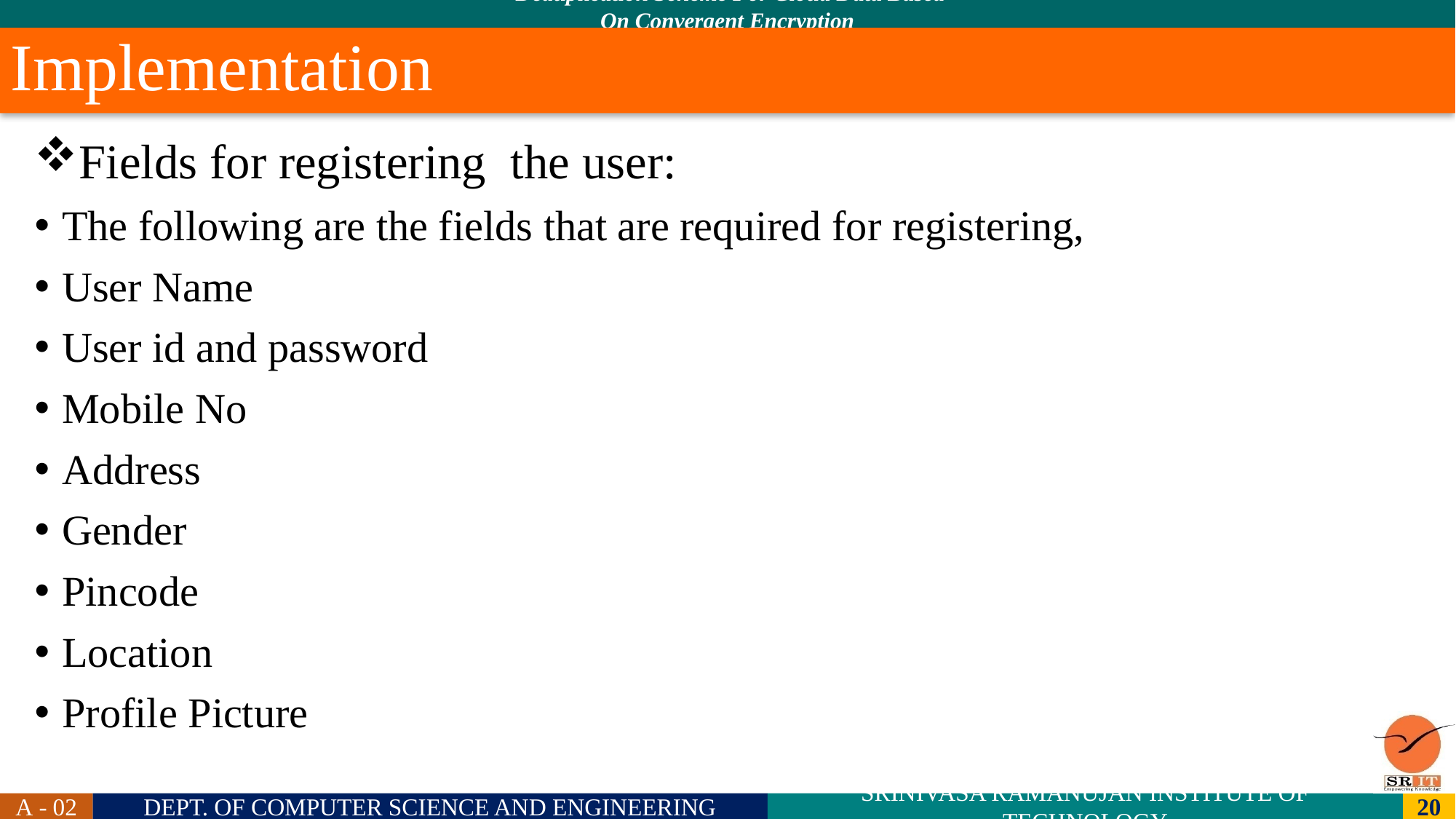

# Implementation
Fields for registering  the user:
The following are the fields that are required for registering,
User Name
User id and password
Mobile No
Address
Gender
Pincode
Location
Profile Picture